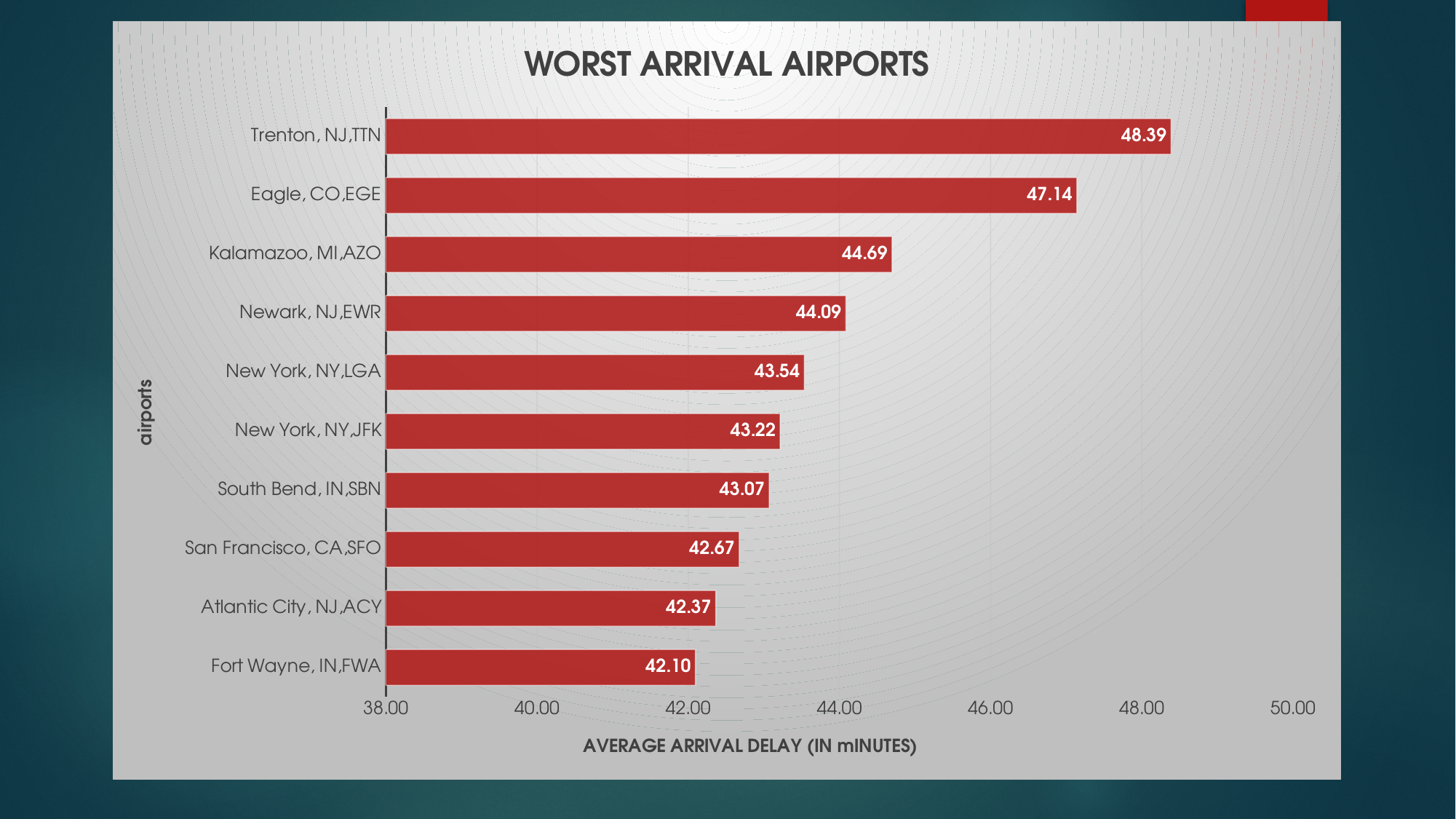

### Chart: WORST ARRIVAL AIRPORTS

| Category |  |
|---|---|
| Fort Wayne, IN,FWA | 42.095737704918 |
| Atlantic City, NJ,ACY | 42.3651295009476 |
| San Francisco, CA,SFO | 42.6744883507817 |
| South Bend, IN,SBN | 43.0702231899837 |
| New York, NY,JFK | 43.2158943965517 |
| New York, NY,LGA | 43.5356002915379 |
| Newark, NJ,EWR | 44.0856763089123 |
| Kalamazoo, MI,AZO | 44.6947935368043 |
| Eagle, CO,EGE | 47.1411229135053 |
| Trenton, NJ,TTN | 48.3863298662704 |